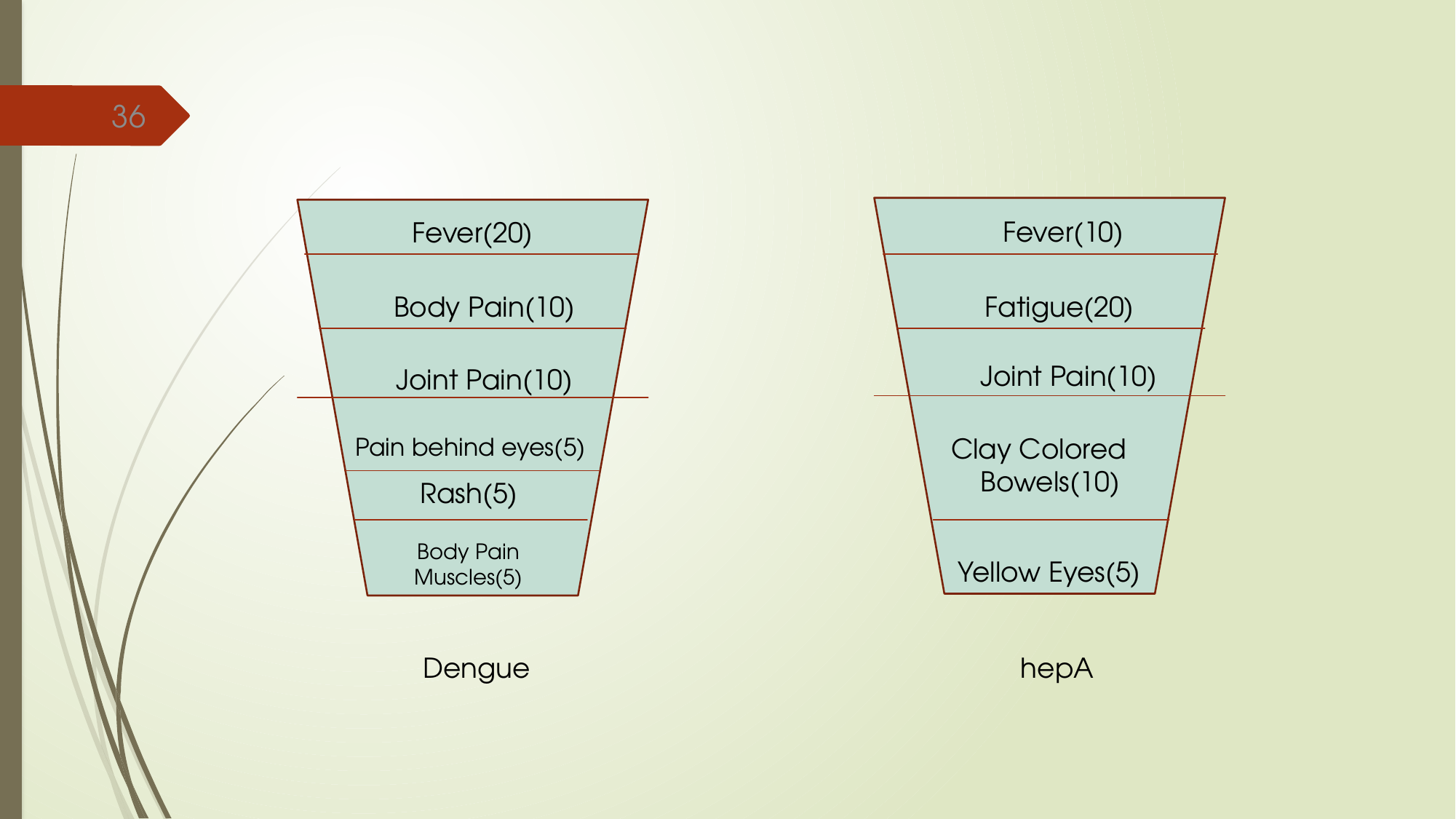

36

Fever(10)
Fever(20)
Body Pain(10)
Fatigue(20)
Joint Pain(10)
Joint Pain(10)
Pain behind eyes(5)
Clay Colored    Bowels(10)
Rash(5)
Body Pain Muscles(5)
Yellow Eyes(5)
         Dengue
        hepA